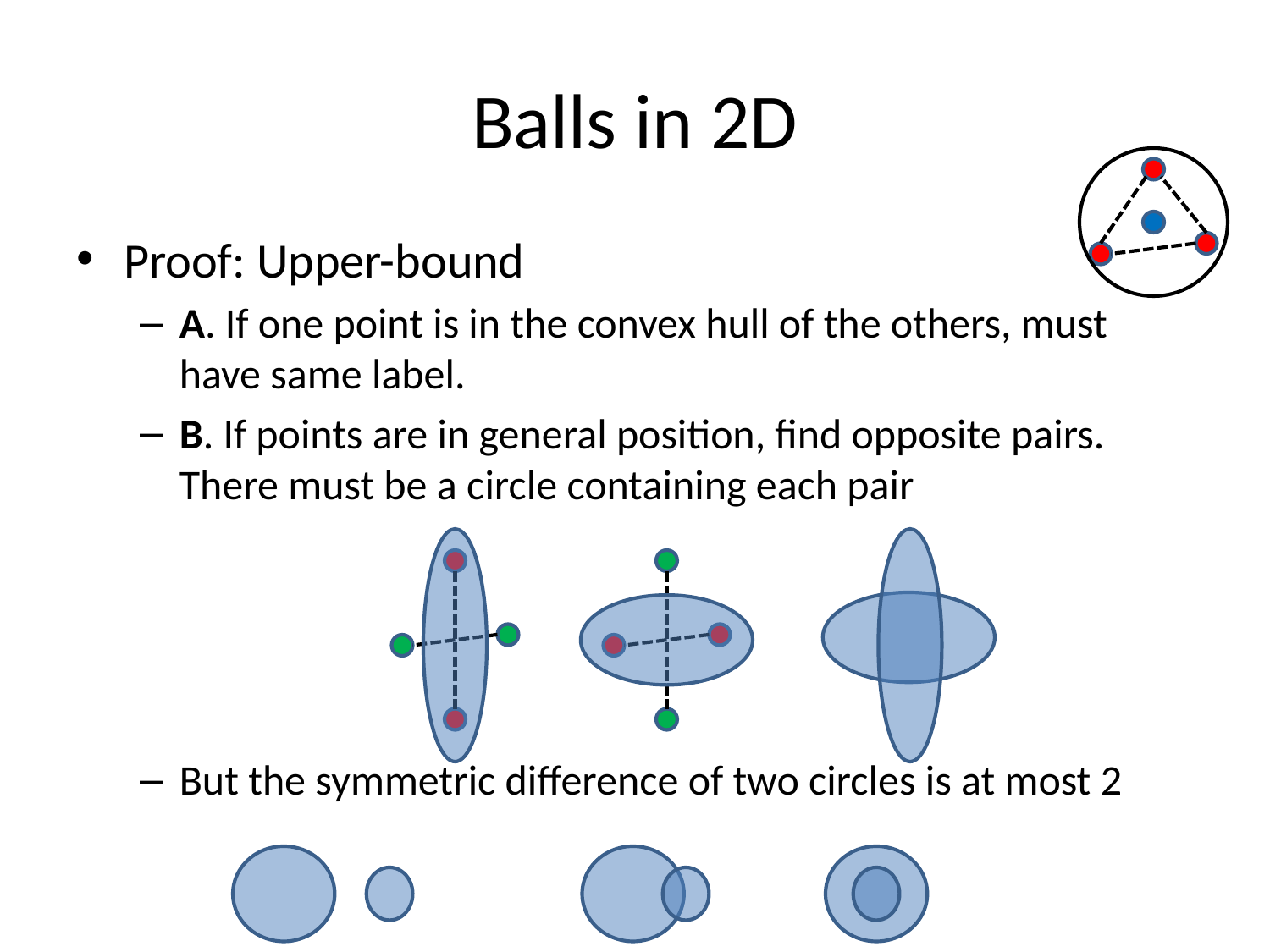

# Balls in 2D

Proof: Upper-bound
A. If one point is in the convex hull of the others, must have same label.
B. If points are in general position, find opposite pairs. There must be a circle containing each pair

But the symmetric difference of two circles is at most 2